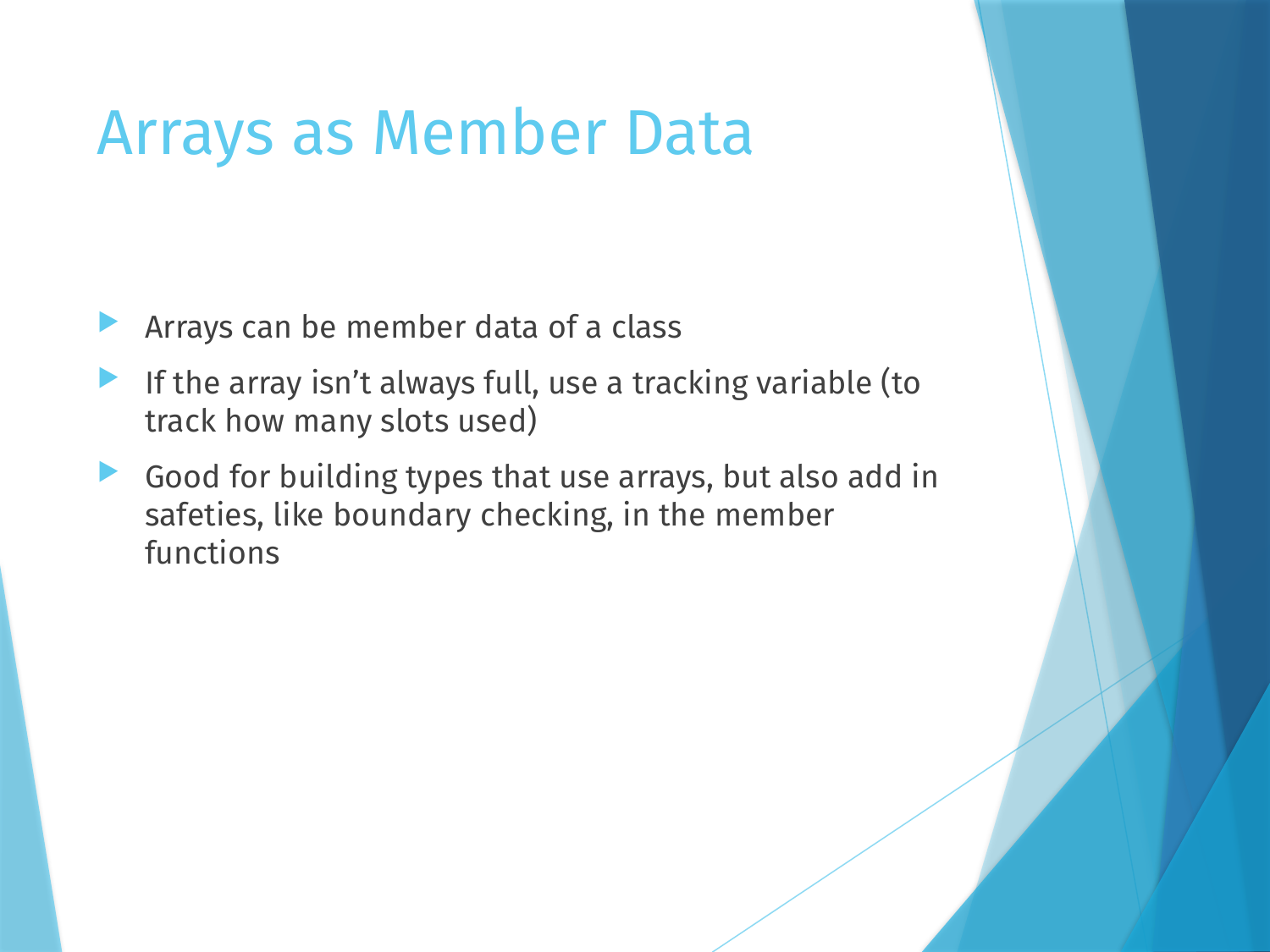

# Arrays as Member Data
Arrays can be member data of a class
If the array isn’t always full, use a tracking variable (to track how many slots used)
Good for building types that use arrays, but also add in safeties, like boundary checking, in the member functions